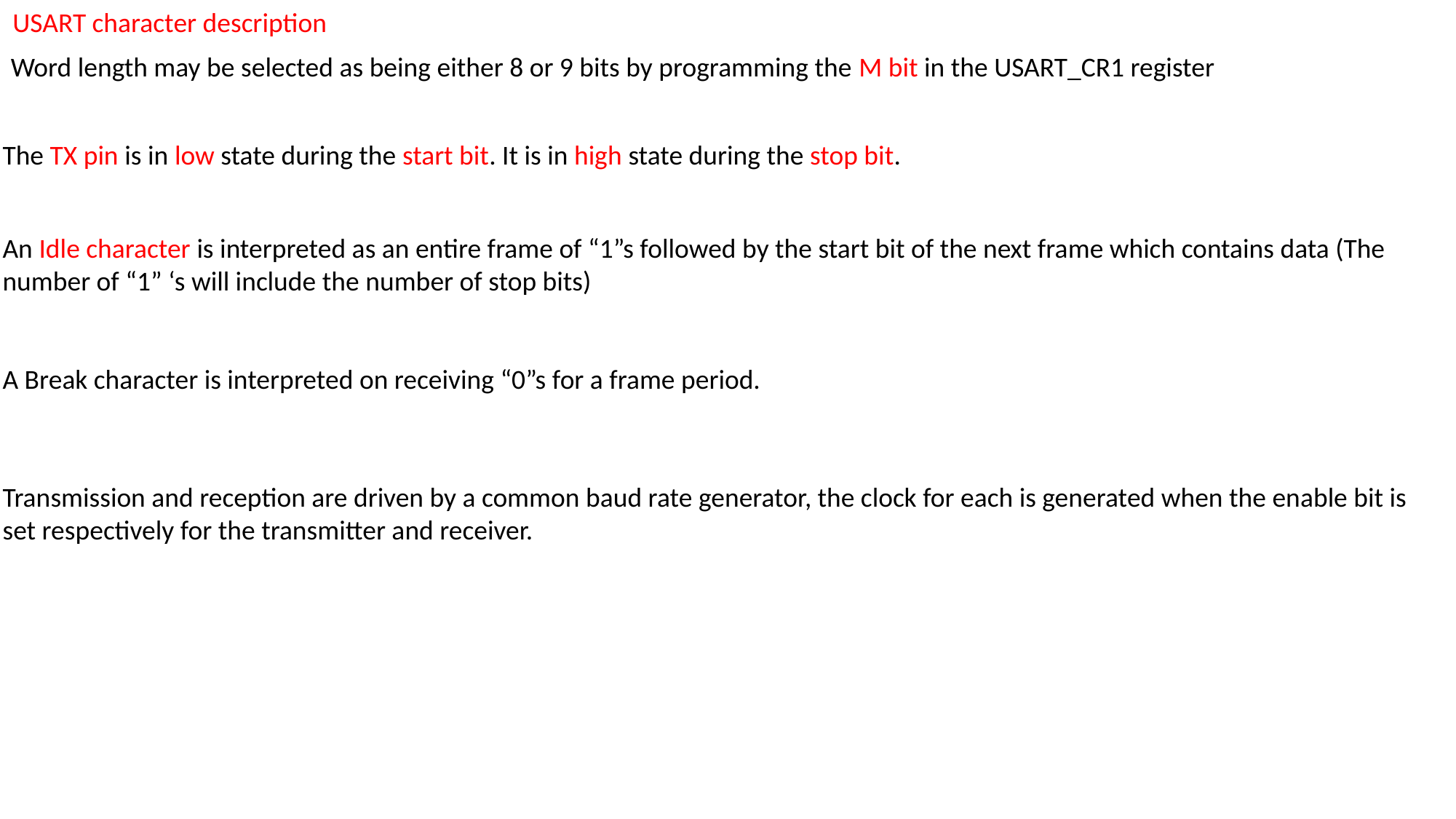

USART character description
Word length may be selected as being either 8 or 9 bits by programming the M bit in the USART_CR1 register
The TX pin is in low state during the start bit. It is in high state during the stop bit.
An Idle character is interpreted as an entire frame of “1”s followed by the start bit of the next frame which contains data (The number of “1” ‘s will include the number of stop bits)
A Break character is interpreted on receiving “0”s for a frame period.
Transmission and reception are driven by a common baud rate generator, the clock for each is generated when the enable bit is set respectively for the transmitter and receiver.